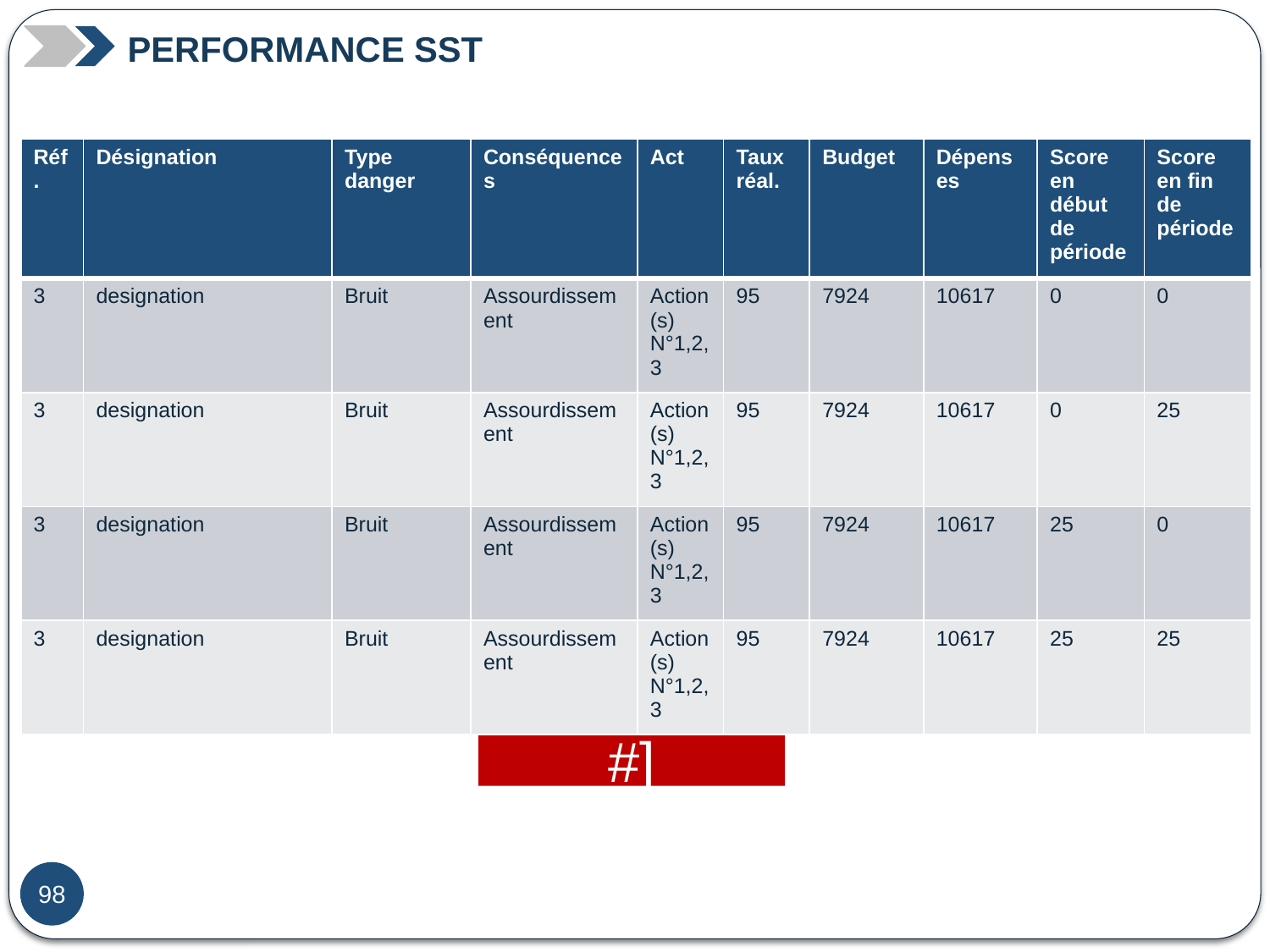

PERFORMANCE SST

| Réf. | Désignation | Type danger | Conséquences | Act | Taux réal. | Budget | Dépenses | Score en début de période | Score en fin de période |
| --- | --- | --- | --- | --- | --- | --- | --- | --- | --- |
| 3 | designation | Bruit | Assourdissement | Action(s) N°1,2,3 | 95 | 7924 | 10617 | 0 | 0 |
| 3 | designation | Bruit | Assourdissement | Action(s) N°1,2,3 | 95 | 7924 | 10617 | 0 | 25 |
| 3 | designation | Bruit | Assourdissement | Action(s) N°1,2,3 | 95 | 7924 | 10617 | 25 | 0 |
| 3 | designation | Bruit | Assourdissement | Action(s) N°1,2,3 | 95 | 7924 | 10617 | 25 | 25 |
BUDGET  TOTAL/DEPENSES  TOTALES
SCORE  TOTAL DEBUT/ FIN
DE PERIODE
[#Valpsst2#]
[#Valpsst3#]
TAUX MOYEN DE REALISATION DES ACTIONS %
[#Valpsst5#]
98